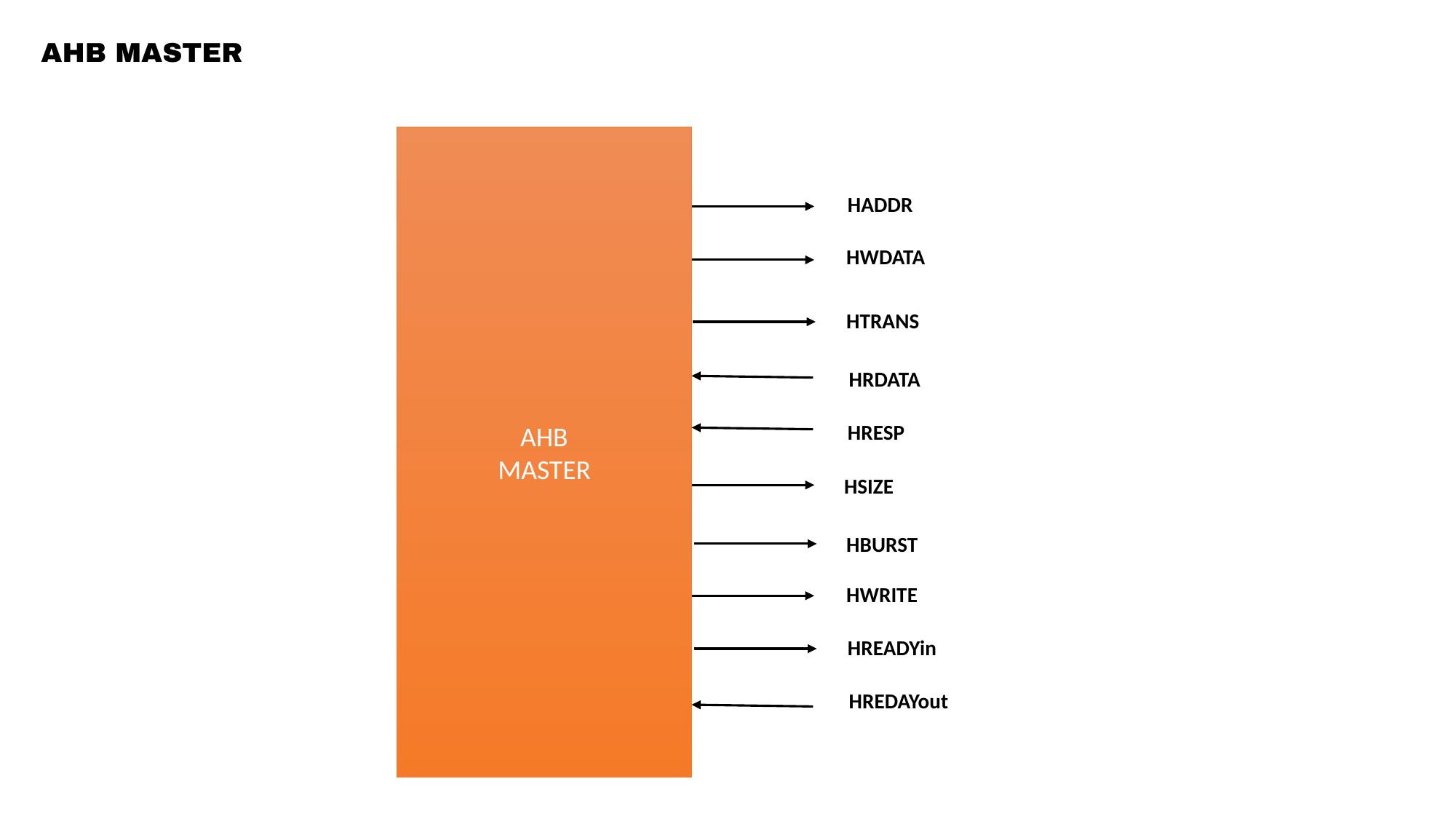

AHB MASTER
AHB
MASTER
HADDR
HWDATA
HTRANS
HRDATA
HRESP
HSIZE
HBURST
HWRITE
HREADYin
HREDAYout